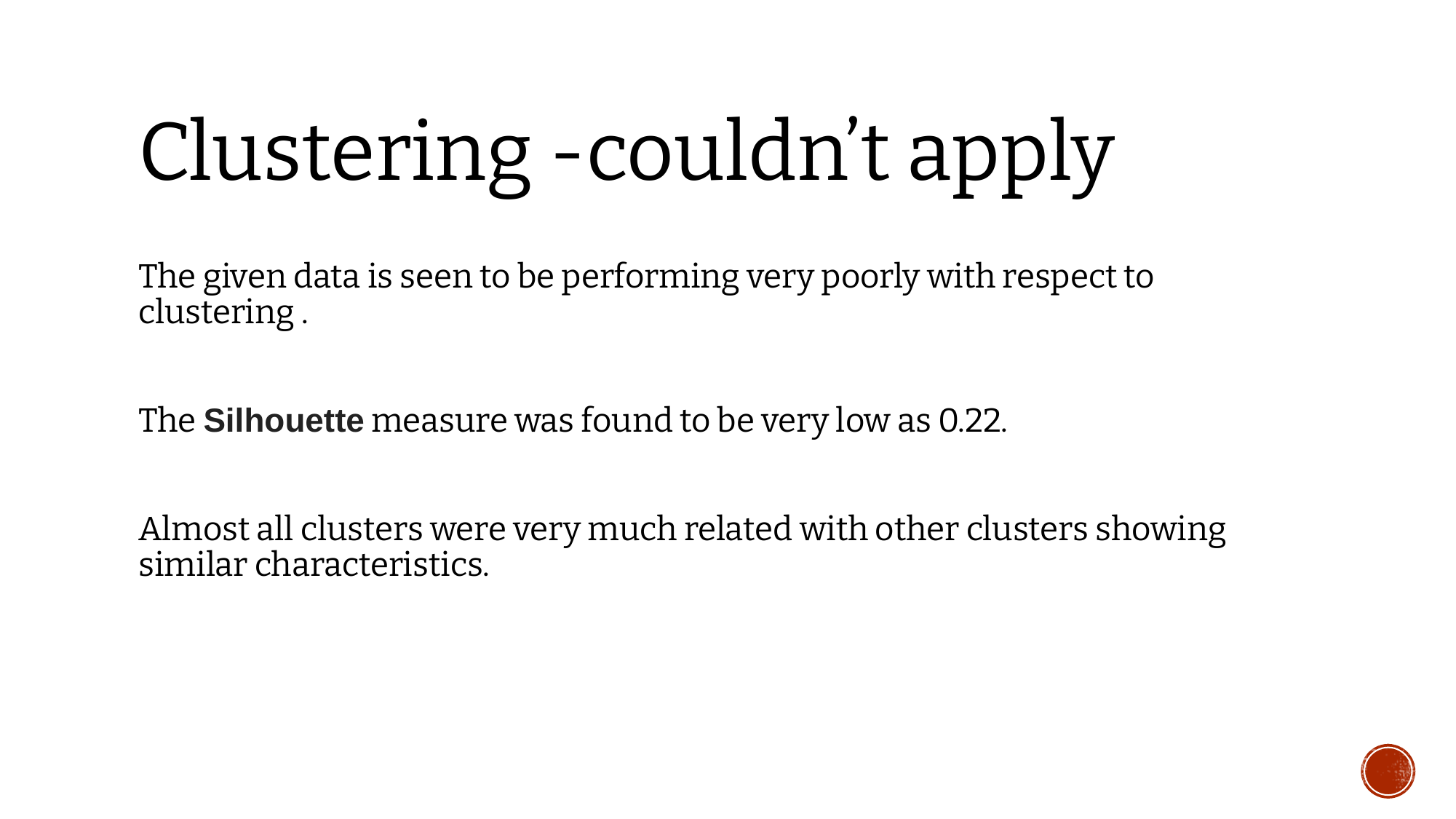

# Clustering -couldn’t apply
The given data is seen to be performing very poorly with respect to clustering .

The Silhouette measure was found to be very low as 0.22.

Almost all clusters were very much related with other clusters showing similar characteristics.